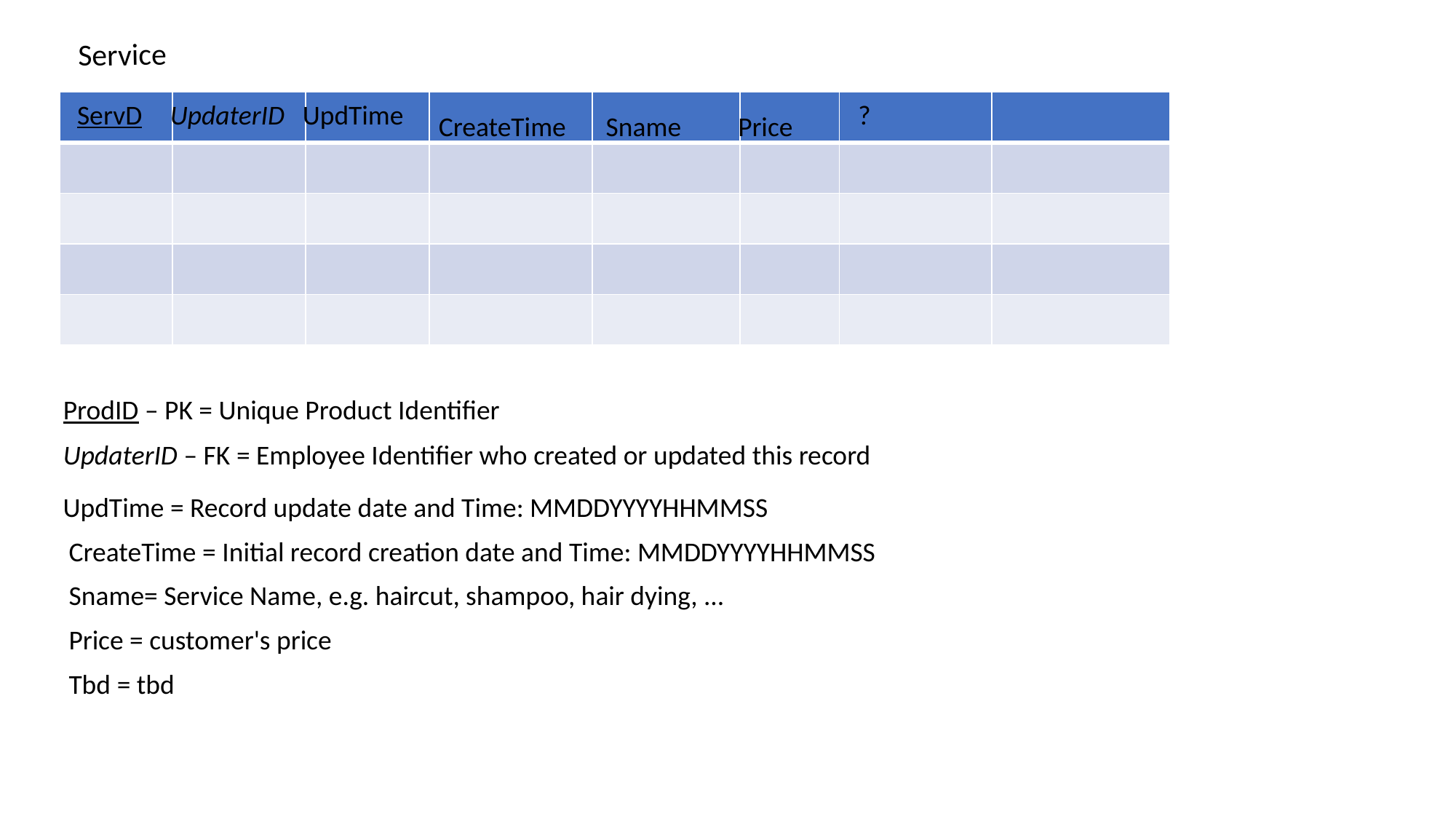

Service
ServD
UpdaterID
|  |  |  |  |  |  |  |  |
| --- | --- | --- | --- | --- | --- | --- | --- |
|  |  |  |  |  |  |  |  |
|  |  |  |  |  |  |  |  |
|  |  |  |  |  |  |  |  |
|  |  |  |  |  |  |  |  |
UpdTime
?
CreateTime
Sname
Price
ProdID – PK = Unique Product Identifier
UpdaterID – FK = Employee Identifier who created or updated this record
UpdTime = Record update date and Time: MMDDYYYYHHMMSS
CreateTime = Initial record creation date and Time: MMDDYYYYHHMMSS
Sname= Service Name, e.g. haircut, shampoo, hair dying, ...
Price = customer's price
Tbd = tbd